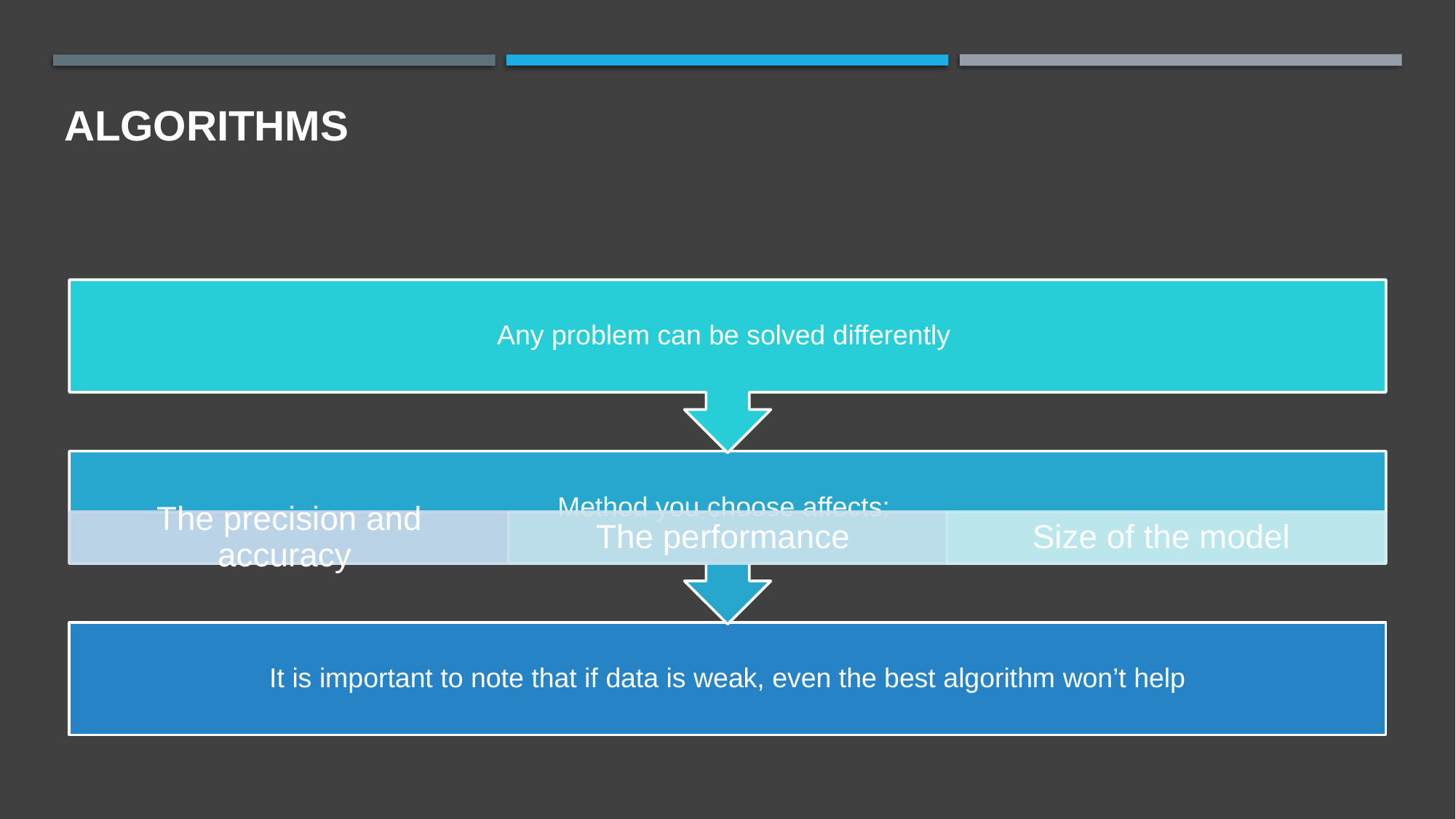

# ALGORITHMS

It is important to note that if data is weak, even the best algorithm won’t help
Method you choose affects:
The precision and accuracy
The performance
Size of the model
Any problem can be solved differently